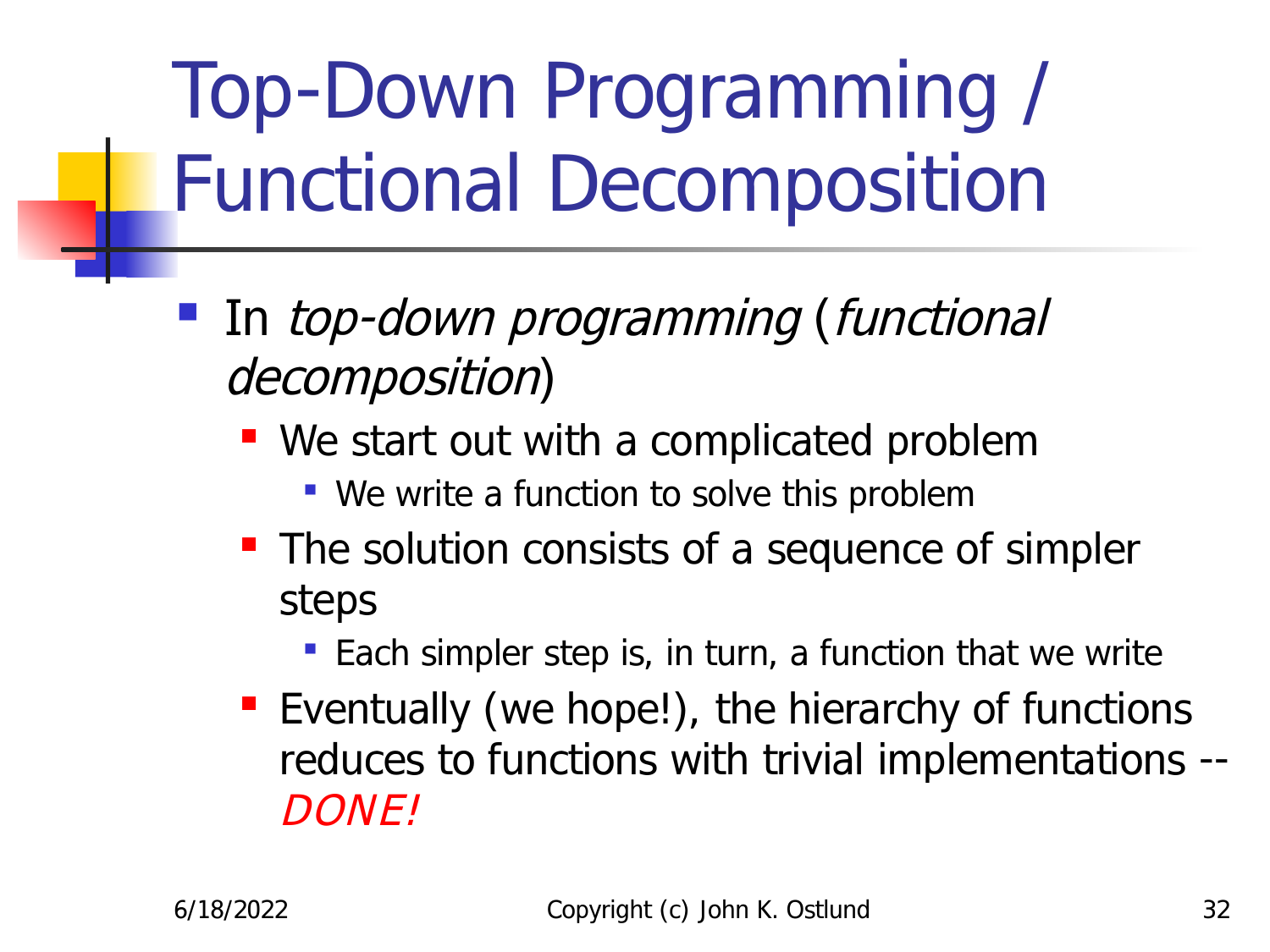

# Top-Down Programming / Functional Decomposition
In top-down programming (functional decomposition)
We start out with a complicated problem
We write a function to solve this problem
The solution consists of a sequence of simpler steps
Each simpler step is, in turn, a function that we write
Eventually (we hope!), the hierarchy of functions reduces to functions with trivial implementations -- DONE!
6/18/2022
Copyright (c) John K. Ostlund
32